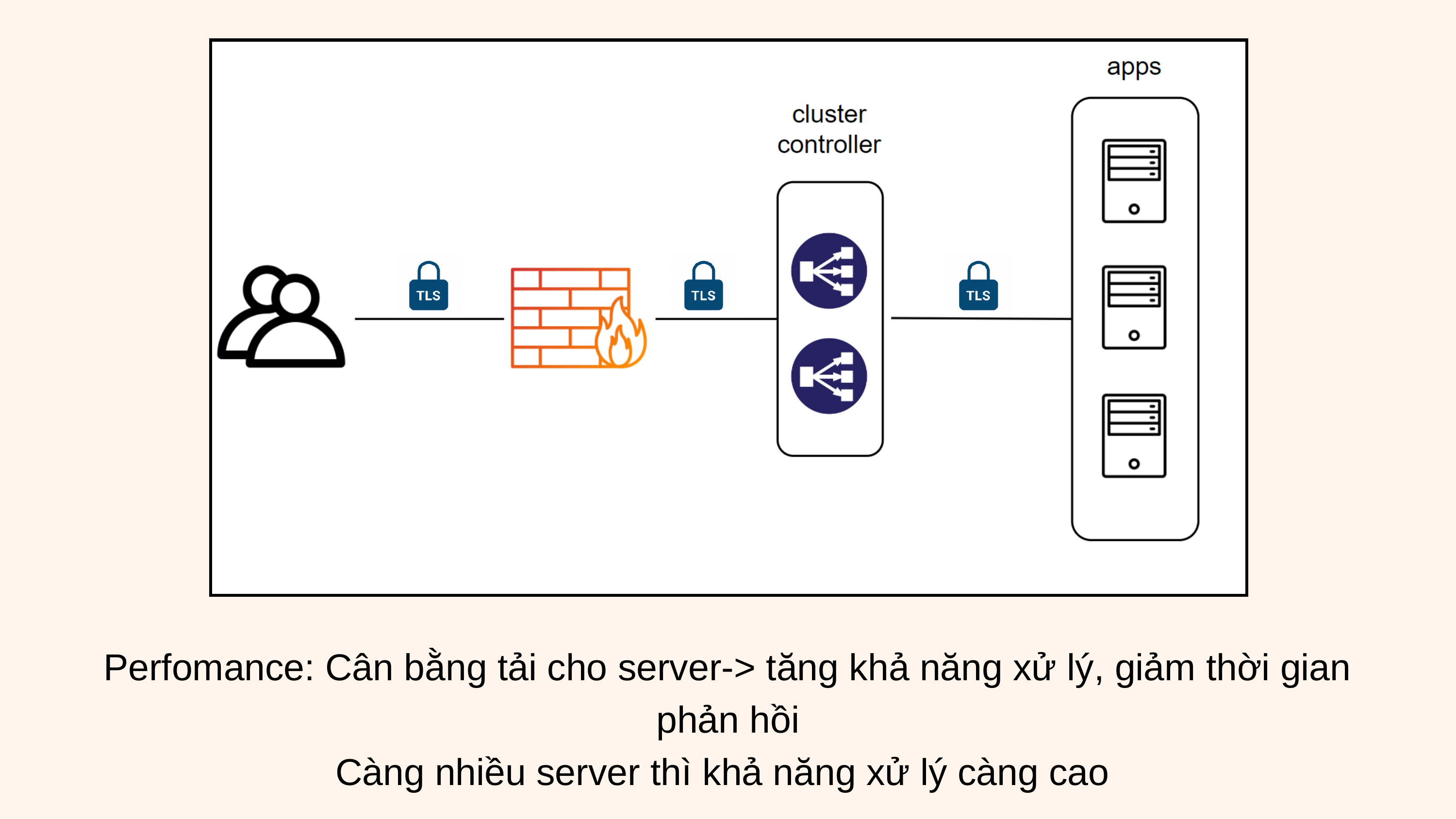

Perfomance: Cân bằng tải cho server-> tăng khả năng xử lý, giảm thời gian phản hồi
Càng nhiều server thì khả năng xử lý càng cao